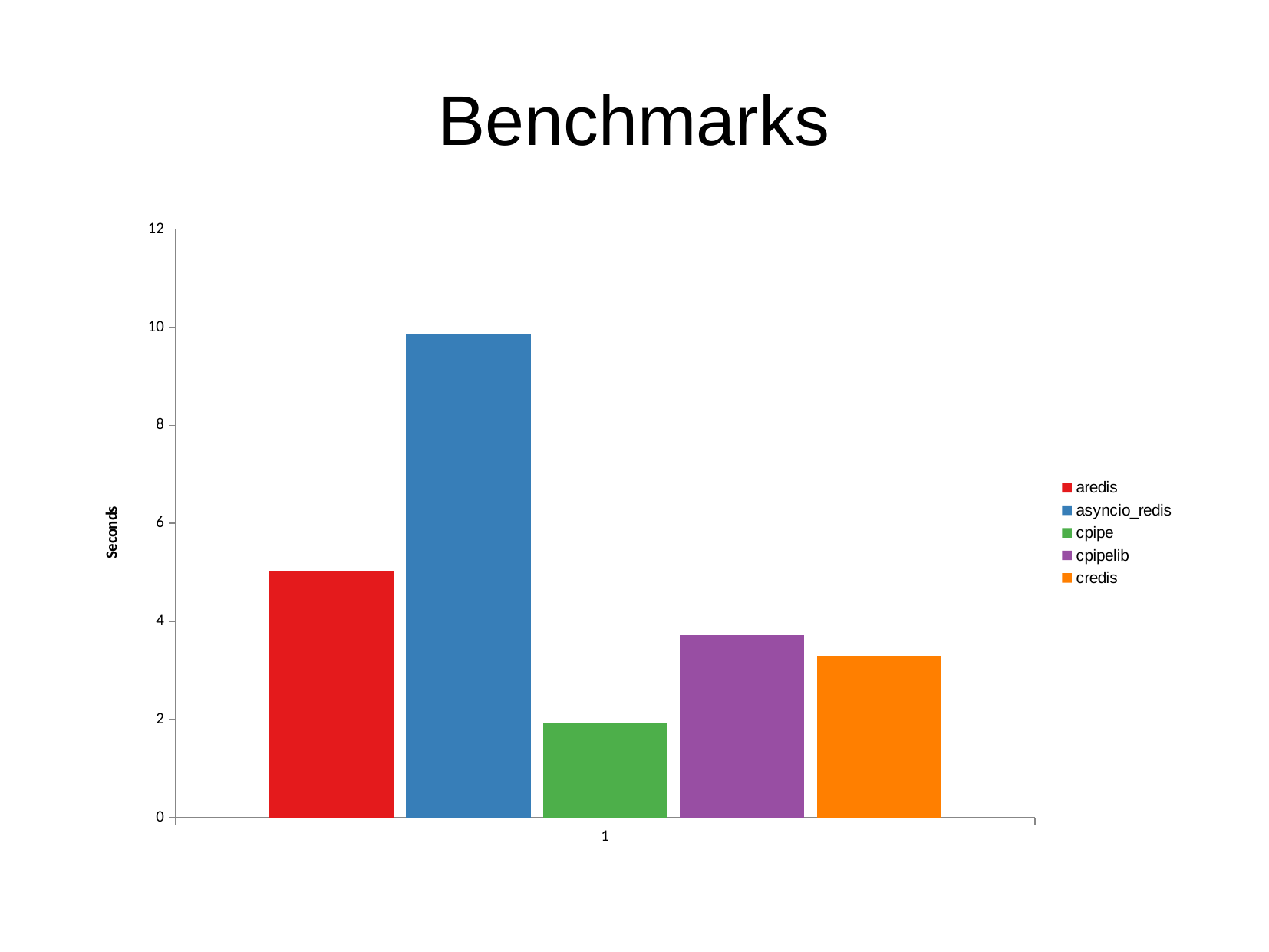

Benchmarks

### Chart

| Category | aredis | asyncio_redis | cpipe | cpipelib | credis |
|---|---|---|---|---|---|
| 1 | 5.02953577041626 | 9.85255289077759 | 1.93450307846069 | 3.71174454689026 | 3.29211020469665 |